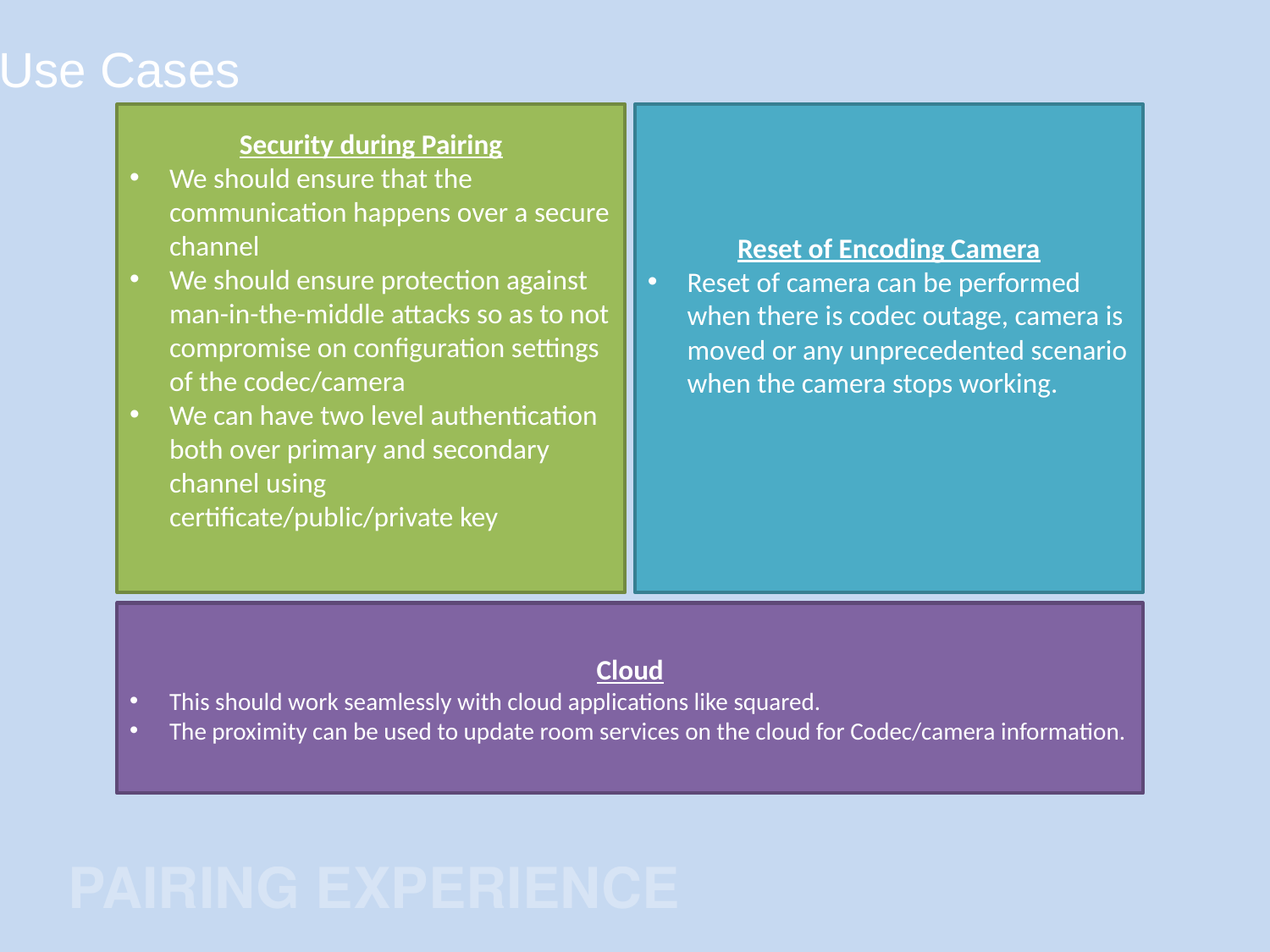

Use Cases
Security during Pairing
We should ensure that the communication happens over a secure channel
We should ensure protection against man-in-the-middle attacks so as to not compromise on configuration settings of the codec/camera
We can have two level authentication both over primary and secondary channel using certificate/public/private key

Reset of Encoding Camera
Reset of camera can be performed when there is codec outage, camera is moved or any unprecedented scenario when the camera stops working.

Cloud
This should work seamlessly with cloud applications like squared.
The proximity can be used to update room services on the cloud for Codec/camera information.
PAIRING EXPERIENCE